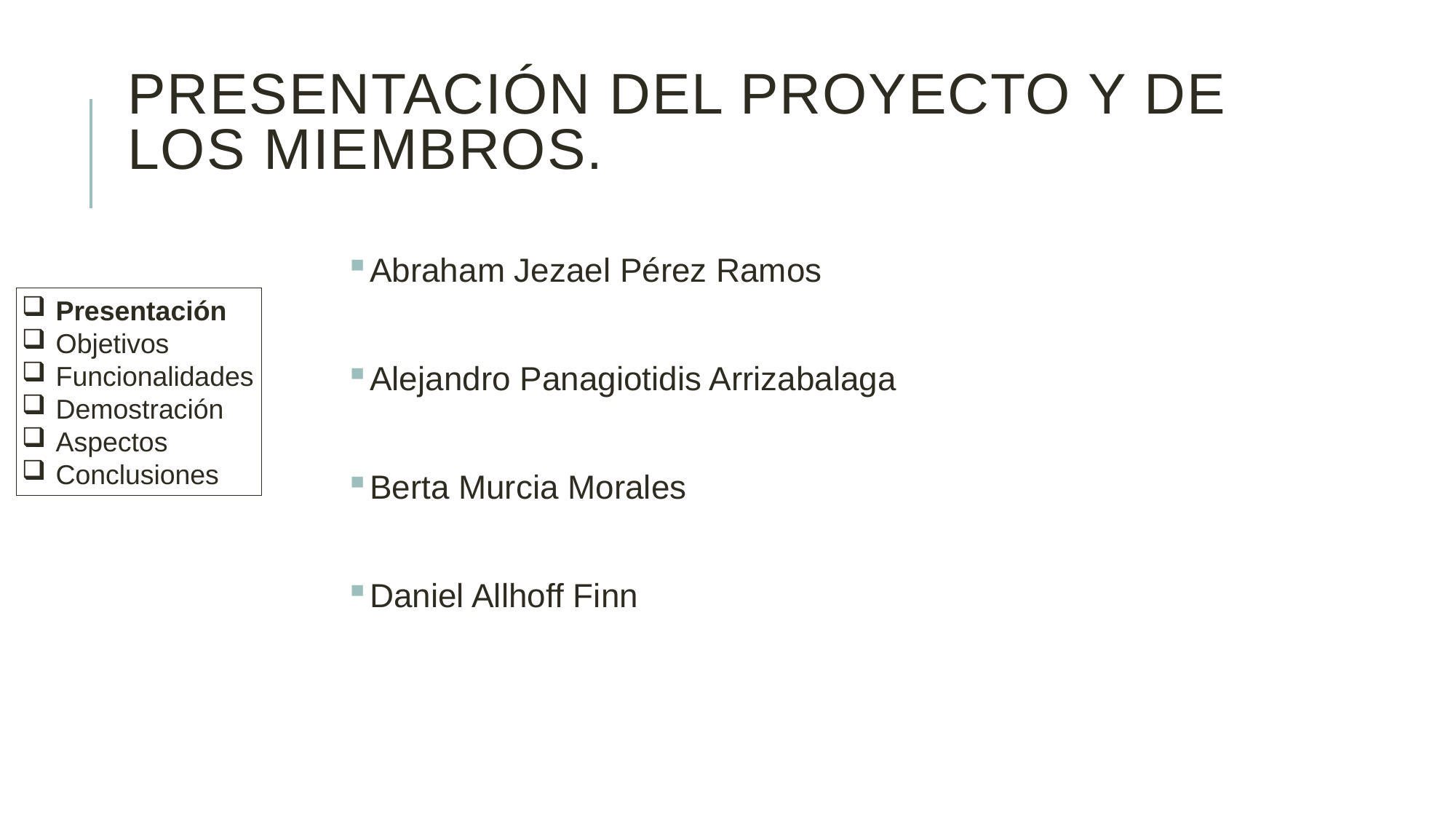

# Presentación del proyecto y de los miembros.
Abraham Jezael Pérez Ramos

Alejandro Panagiotidis Arrizabalaga

Berta Murcia Morales

Daniel Allhoff Finn
Presentación
Objetivos
Funcionalidades
Demostración
Aspectos
Conclusiones